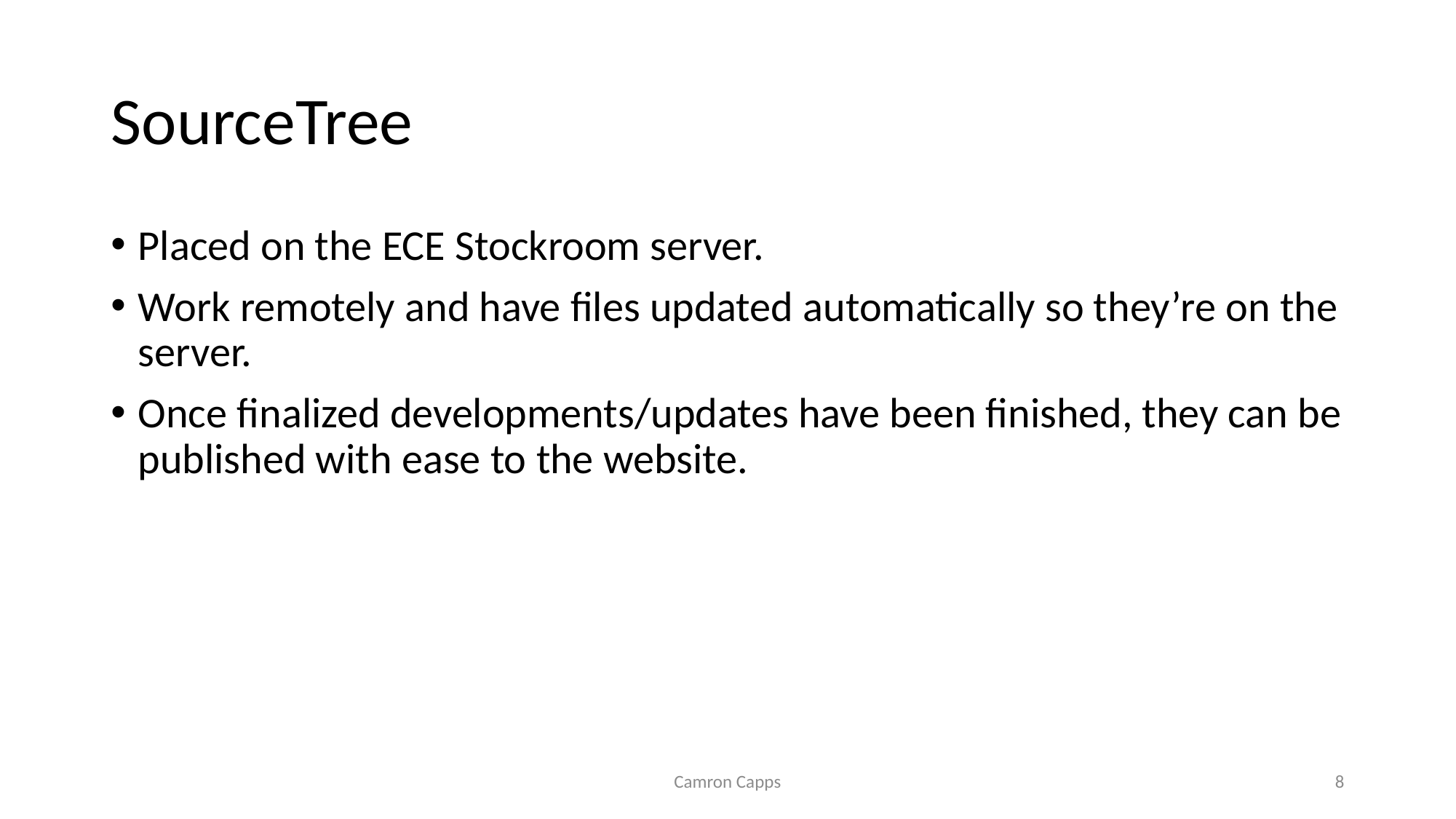

# SourceTree
Placed on the ECE Stockroom server.
Work remotely and have files updated automatically so they’re on the server.
Once finalized developments/updates have been finished, they can be published with ease to the website.
Camron Capps
8